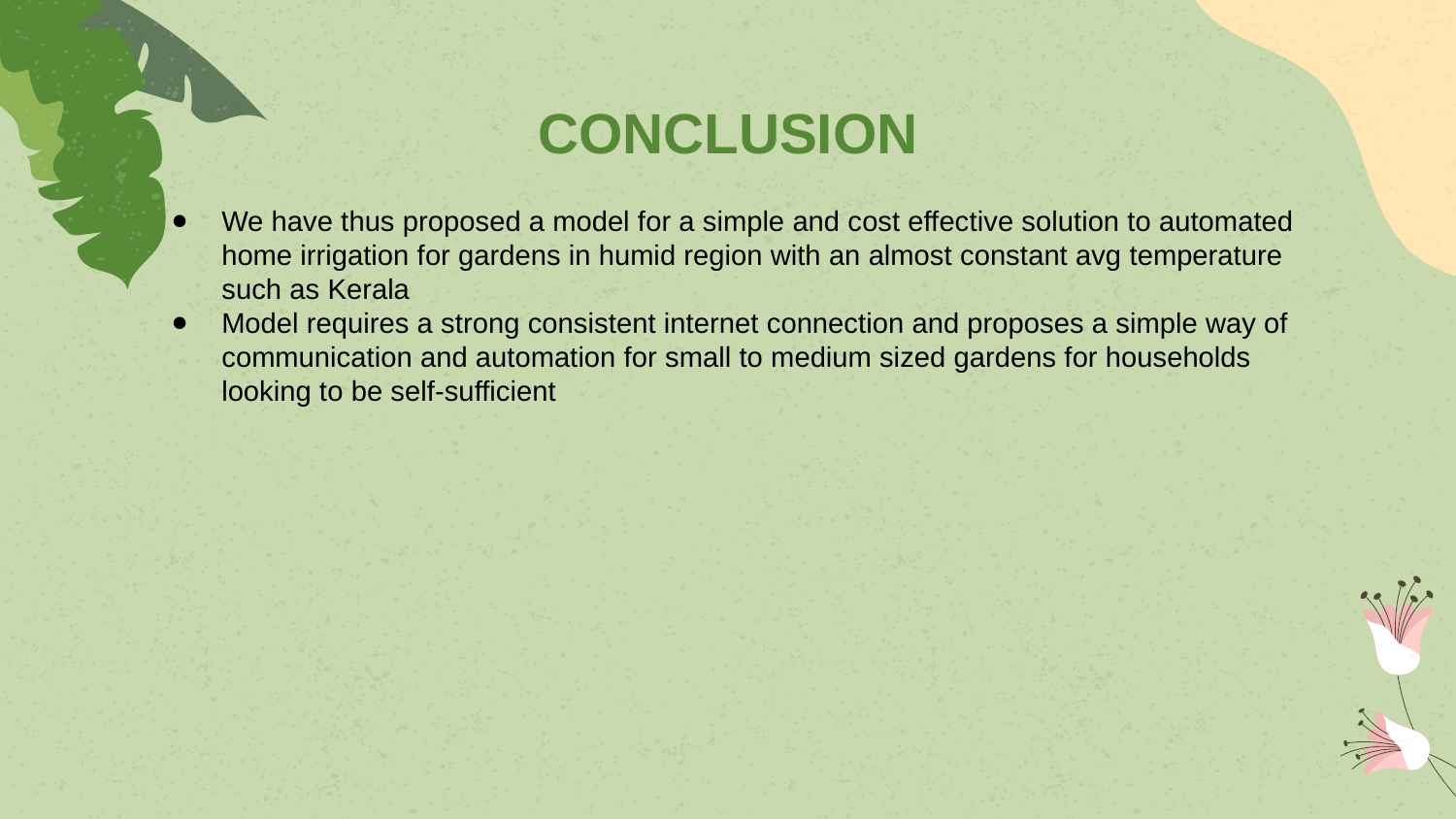

# CONCLUSION
We have thus proposed a model for a simple and cost effective solution to automated home irrigation for gardens in humid region with an almost constant avg temperature such as Kerala
Model requires a strong consistent internet connection and proposes a simple way of communication and automation for small to medium sized gardens for households looking to be self-sufficient